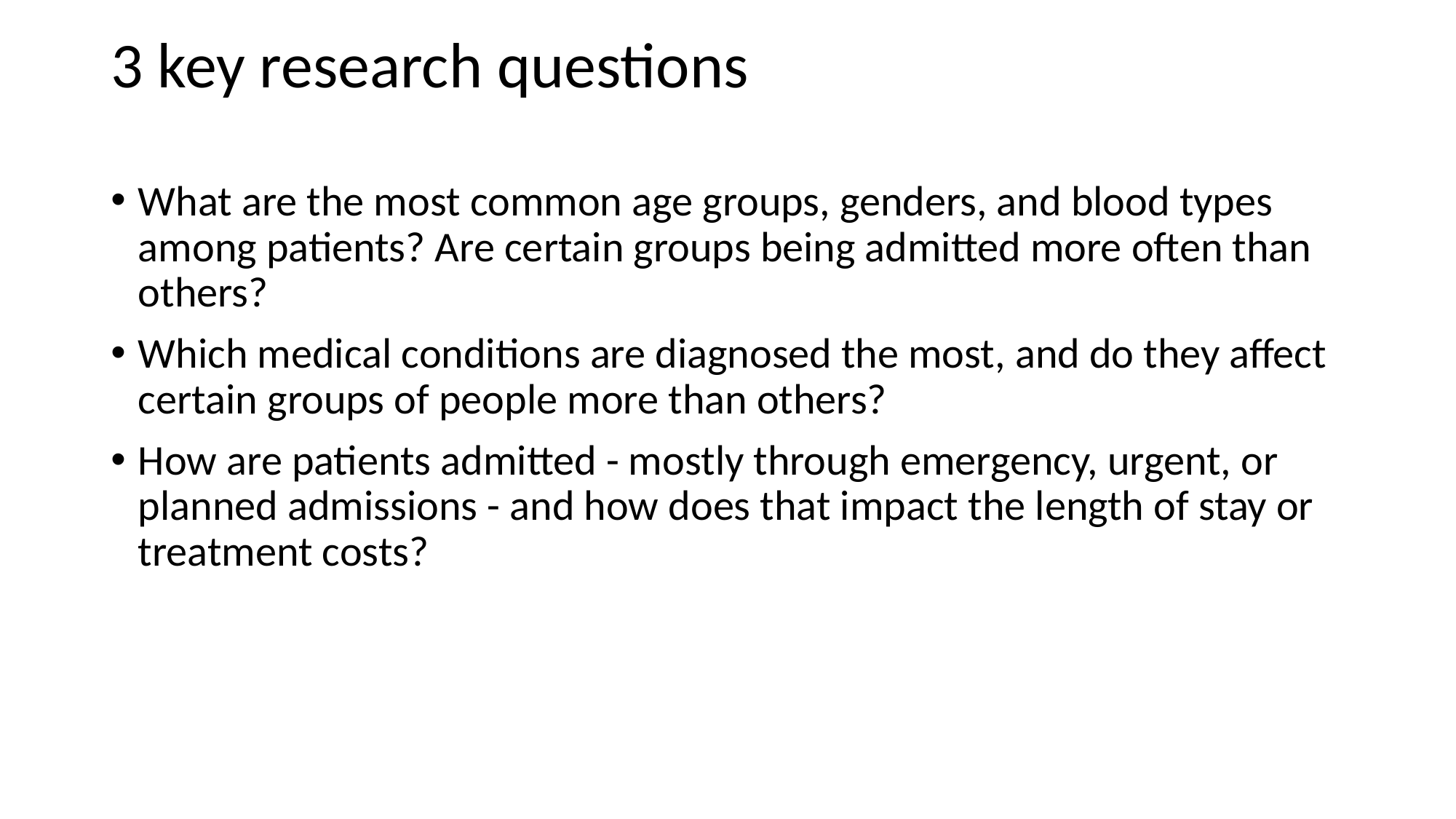

# 3 key research questions
What are the most common age groups, genders, and blood types among patients? Are certain groups being admitted more often than others?
Which medical conditions are diagnosed the most, and do they affect certain groups of people more than others?
How are patients admitted - mostly through emergency, urgent, or planned admissions - and how does that impact the length of stay or treatment costs?